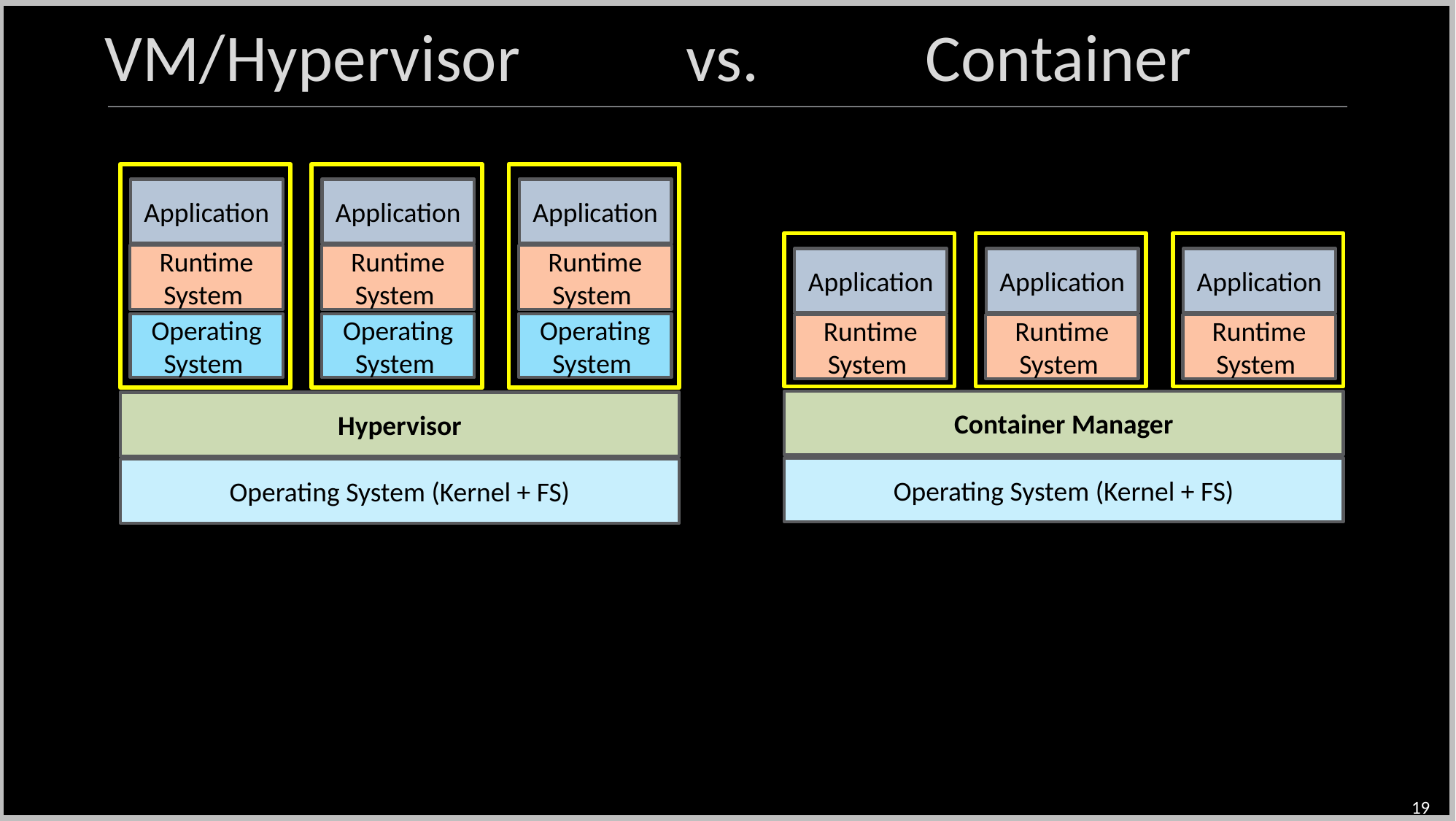

VM/Hypervisor           vs.           Container

Application
Application
Application

Runtime System
Runtime System
Runtime System
Application
Application
Application
Operating System
Operating System
Operating System
Runtime System
Runtime System
Runtime System
Container Manager
Hypervisor
Operating System (Kernel + FS)
Operating System (Kernel + FS)
19